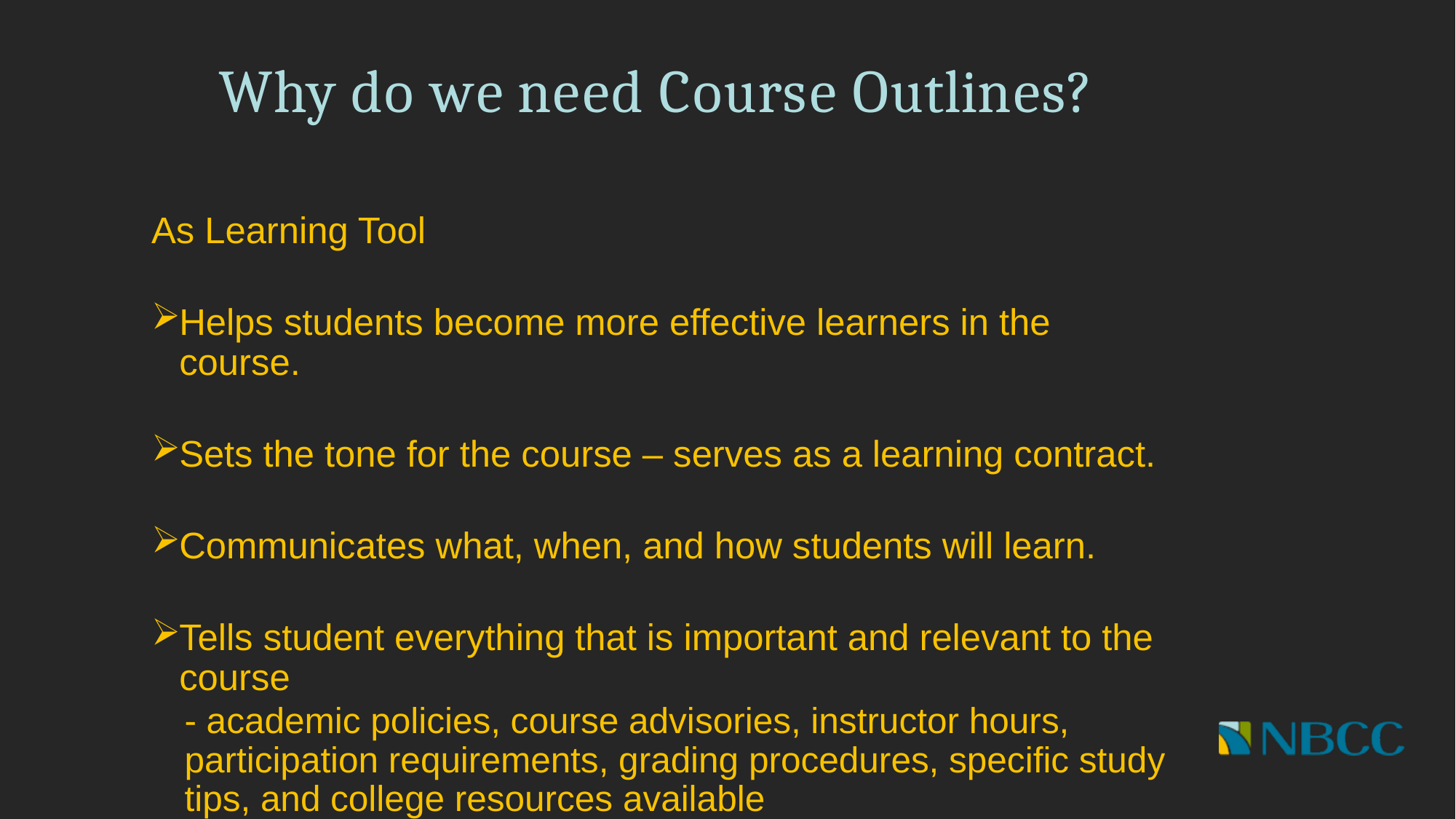

# Why do we need Course Outlines?

As Learning Tool

Helps students become more effective learners in the course.

Sets the tone for the course – serves as a learning contract.

Communicates what, when, and how students will learn.

Tells student everything that is important and relevant to the course
- academic policies, course advisories, instructor hours, participation requirements, grading procedures, specific study tips, and college resources available